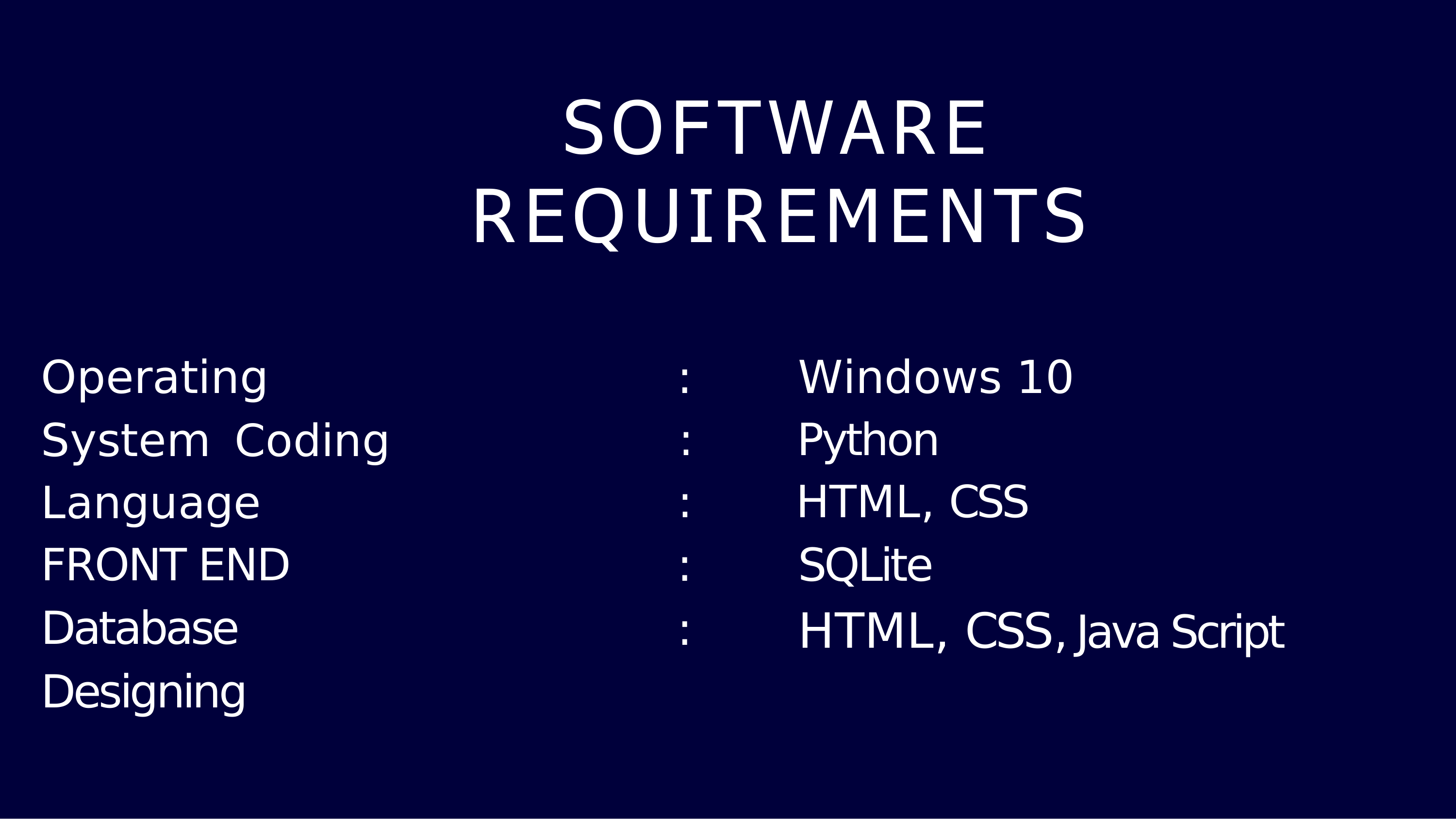

# SOFTWARE REQUIREMENTS
Operating System  Coding Language  FRONT END
Database
Designing
:
:
:
:
:
Windows 10
Python
HTML, CSS
SQLite
HTML, CSS, Java Script